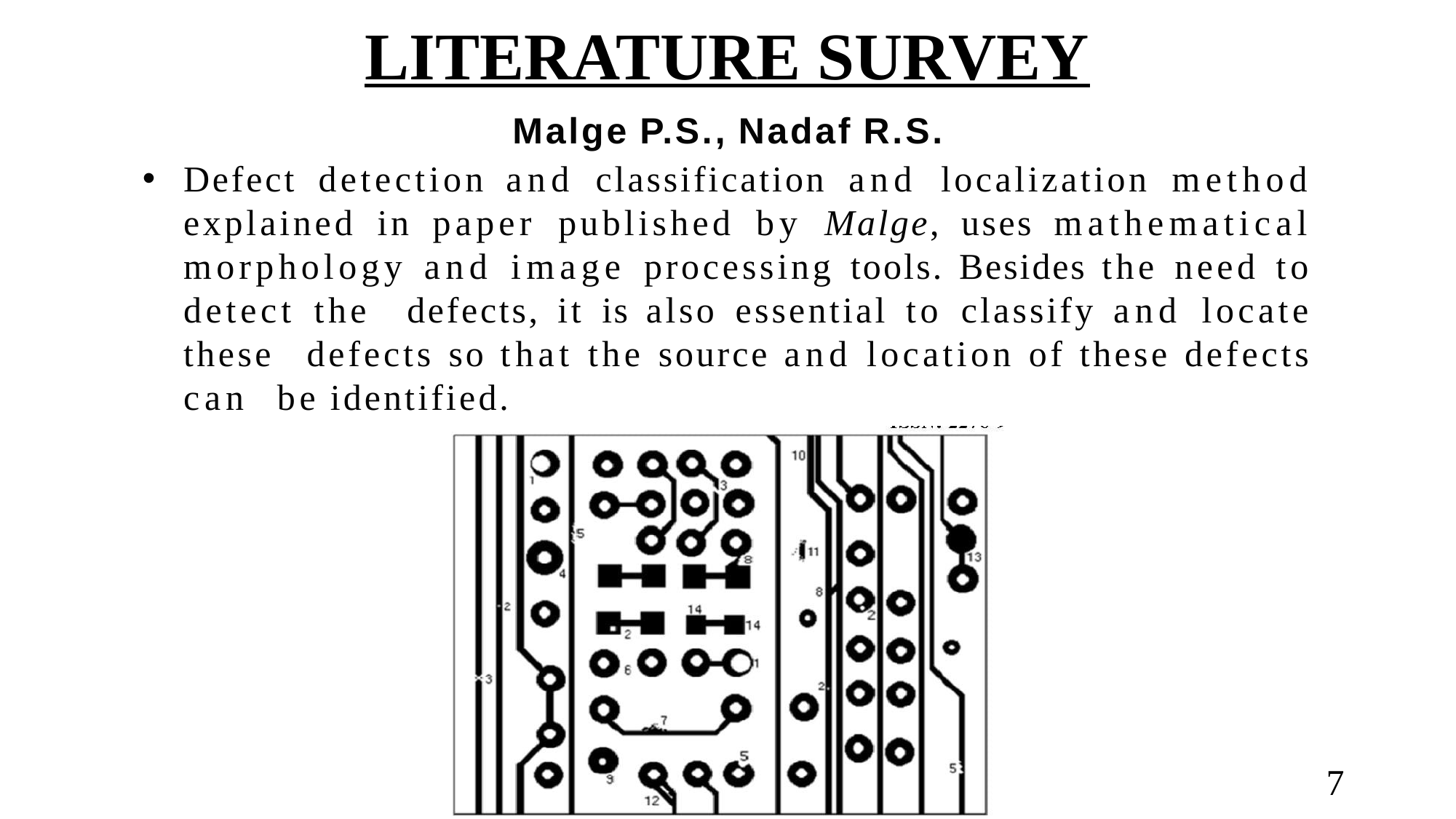

# LITERATURE SURVEY
Malge P.S., Nadaf R.S.
Defect detection and classification and localization method explained in paper published by Malge, uses mathematical morphology and image processing tools. Besides the need to detect the  defects, it is also essential to classify and locate these  defects so that the source and location of these defects can  be identified.

7